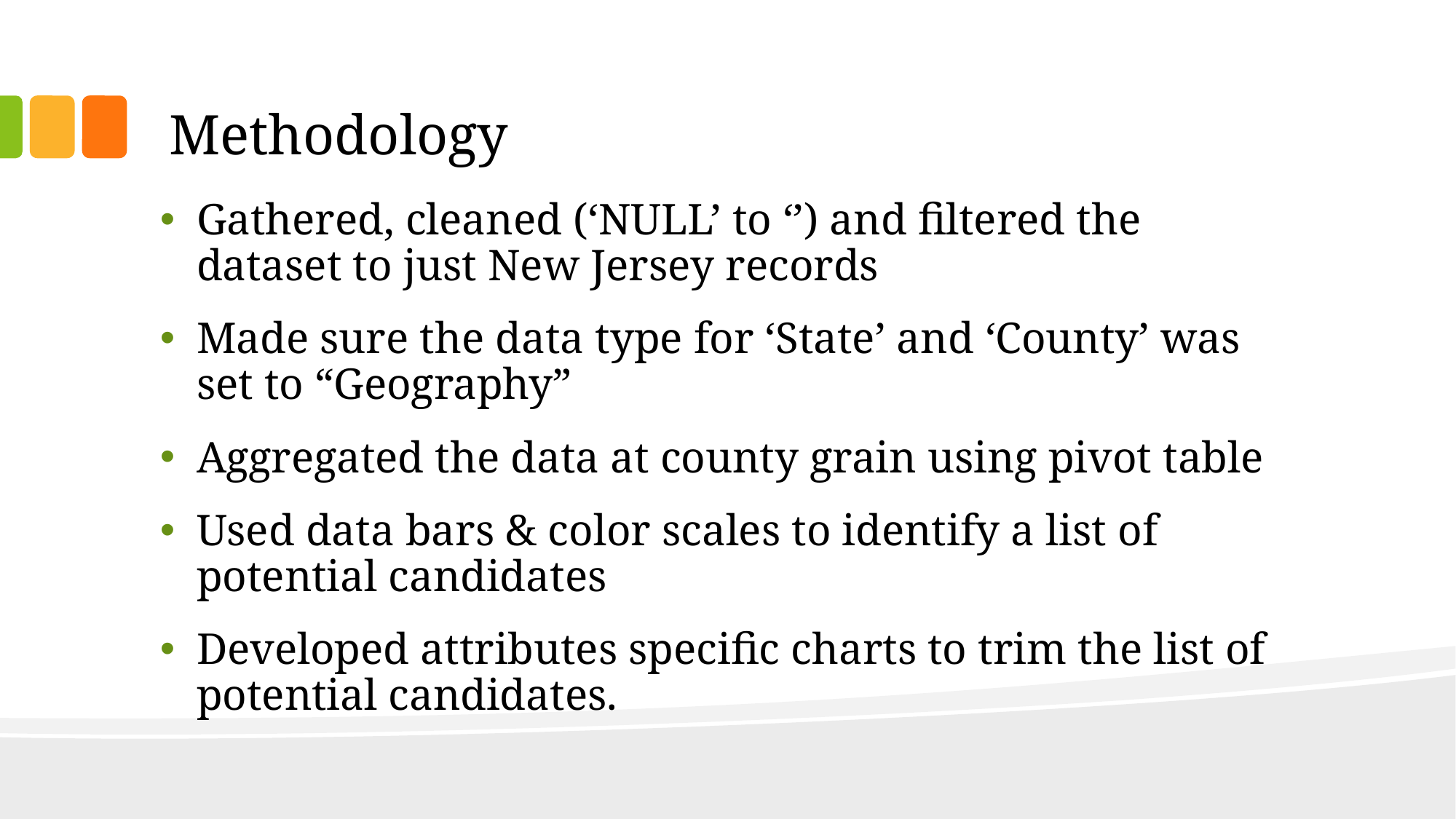

# Methodology
Gathered, cleaned (‘NULL’ to ‘’) and filtered the dataset to just New Jersey records
Made sure the data type for ‘State’ and ‘County’ was set to “Geography”
Aggregated the data at county grain using pivot table
Used data bars & color scales to identify a list of potential candidates
Developed attributes specific charts to trim the list of potential candidates.